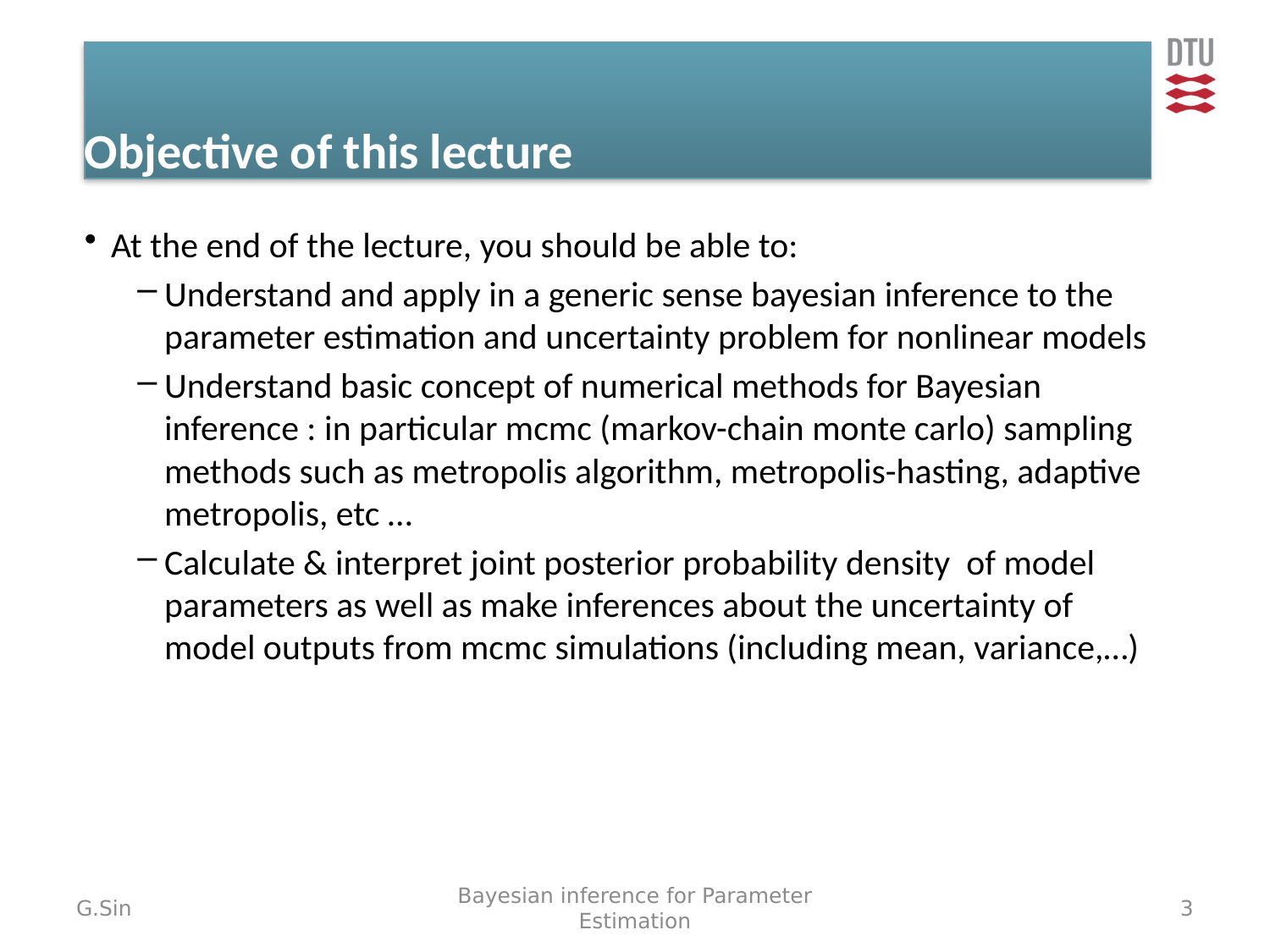

# Objective of this lecture
At the end of the lecture, you should be able to:
Understand and apply in a generic sense bayesian inference to the parameter estimation and uncertainty problem for nonlinear models
Understand basic concept of numerical methods for Bayesian inference : in particular mcmc (markov-chain monte carlo) sampling methods such as metropolis algorithm, metropolis-hasting, adaptive metropolis, etc …
Calculate & interpret joint posterior probability density  of model parameters as well as make inferences about the uncertainty of model outputs from mcmc simulations (including mean, variance,…)
G.Sin
Bayesian inference for Parameter Estimation
3